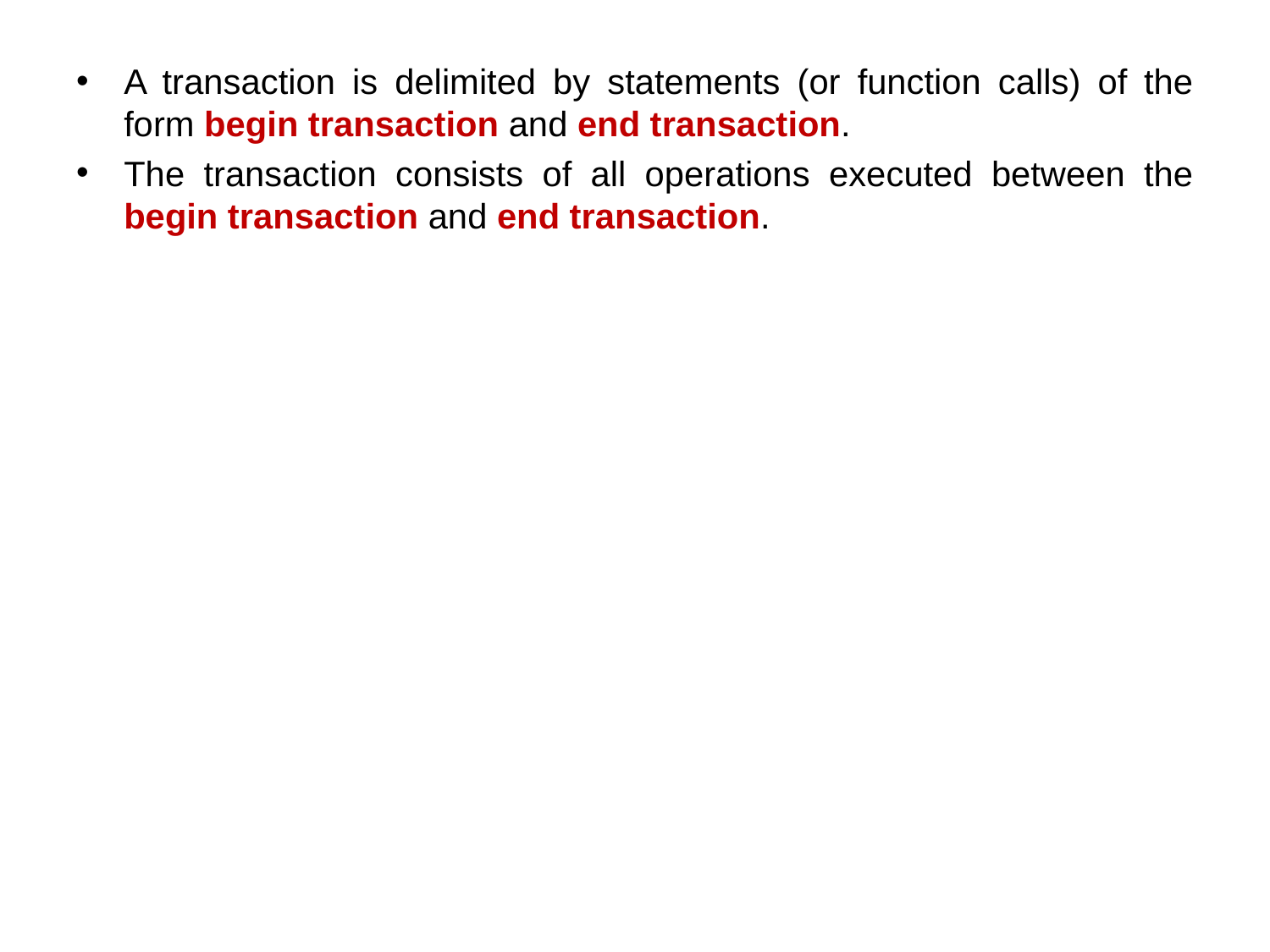

A transaction is delimited by statements (or function calls) of the form begin transaction and end transaction.
The transaction consists of all operations executed between the begin transaction and end transaction.